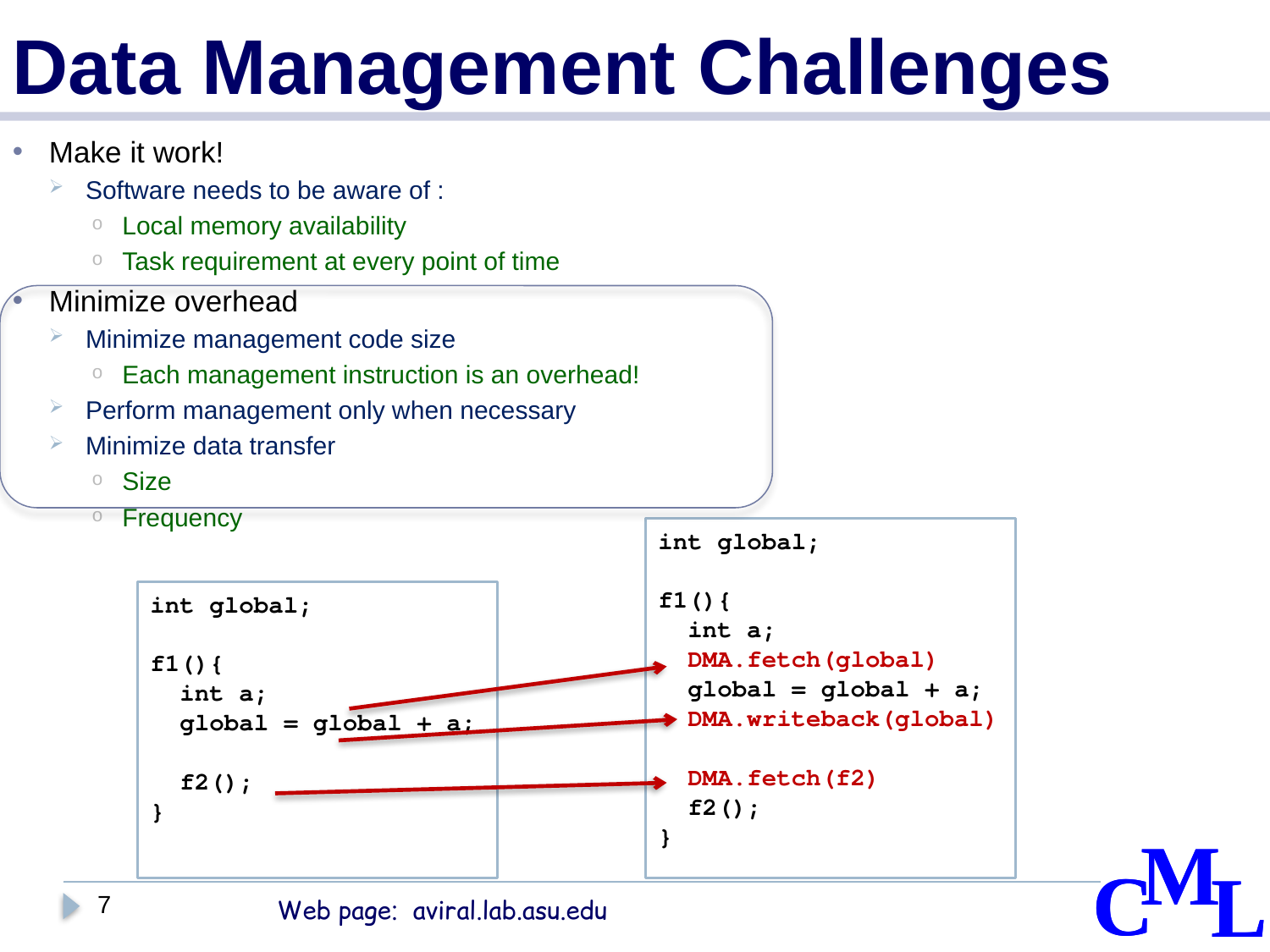

# Data Management Challenges
Make it work!
Software needs to be aware of :
Local memory availability
Task requirement at every point of time
Minimize overhead
Minimize management code size
Each management instruction is an overhead!
Perform management only when necessary
Minimize data transfer
Size
Frequency

int global;

f1(){
  int a;
  DMA.fetch(global)
  global = global + a;
  DMA.writeback(global)

  DMA.fetch(f2)
  f2();
}

int global;

f1(){
  int a;
  global = global + a;

  f2();
}

7